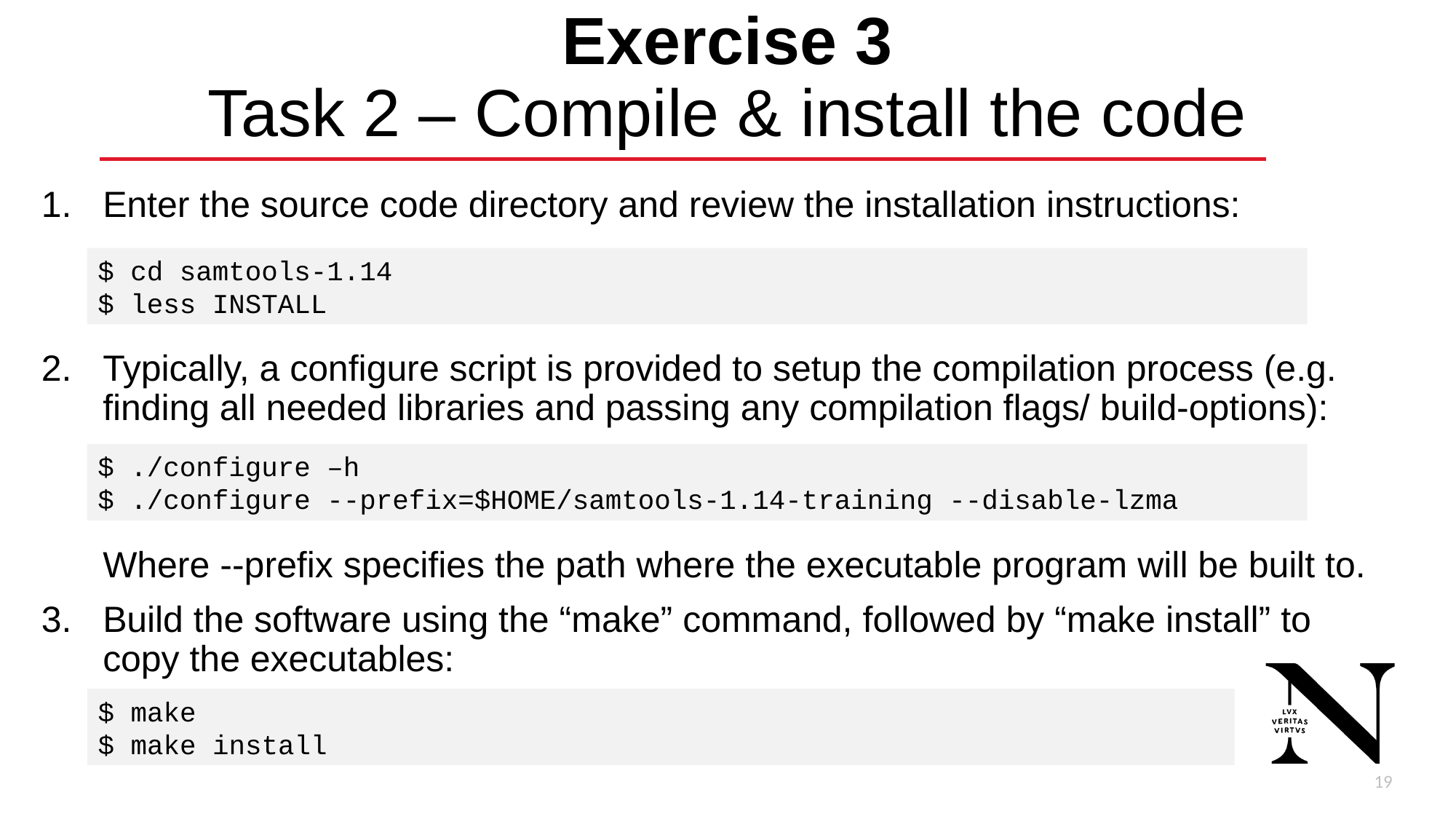

# Exercise 3 Task 2 – Compile & install the code
Enter the source code directory and review the installation instructions:

Typically, a configure script is provided to setup the compilation process (e.g. finding all needed libraries and passing any compilation flags/ build-options):
Where --prefix specifies the path where the executable program will be built to.
Build the software using the “make” command, followed by “make install” to copy the executables:
$ cd samtools-1.14
$ less INSTALL
$ ./configure –h
$ ./configure --prefix=$HOME/samtools-1.14-training --disable-lzma
$ make
$ make install
19